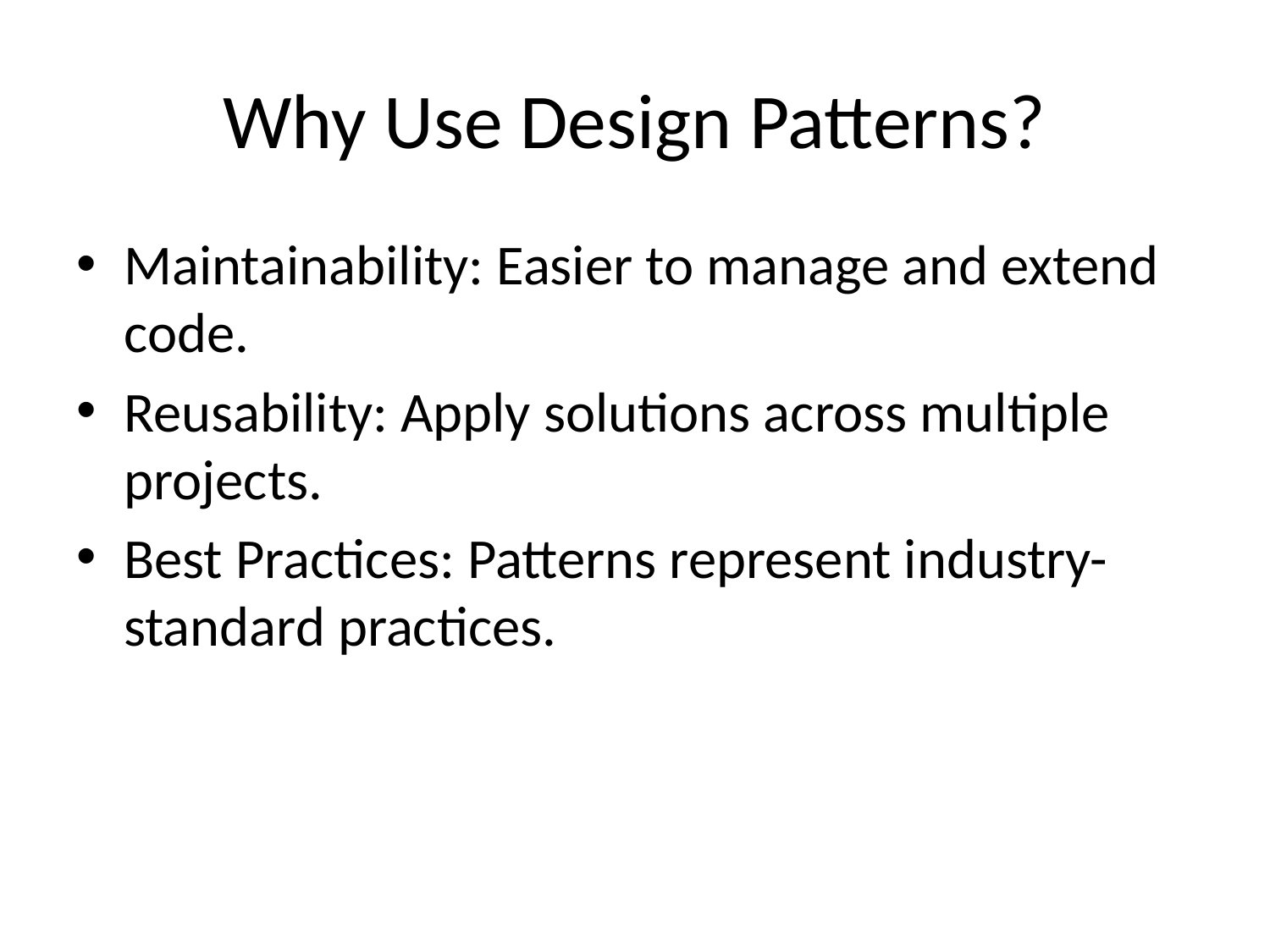

# Why Use Design Patterns?
Maintainability: Easier to manage and extend code.
Reusability: Apply solutions across multiple projects.
Best Practices: Patterns represent industry-standard practices.